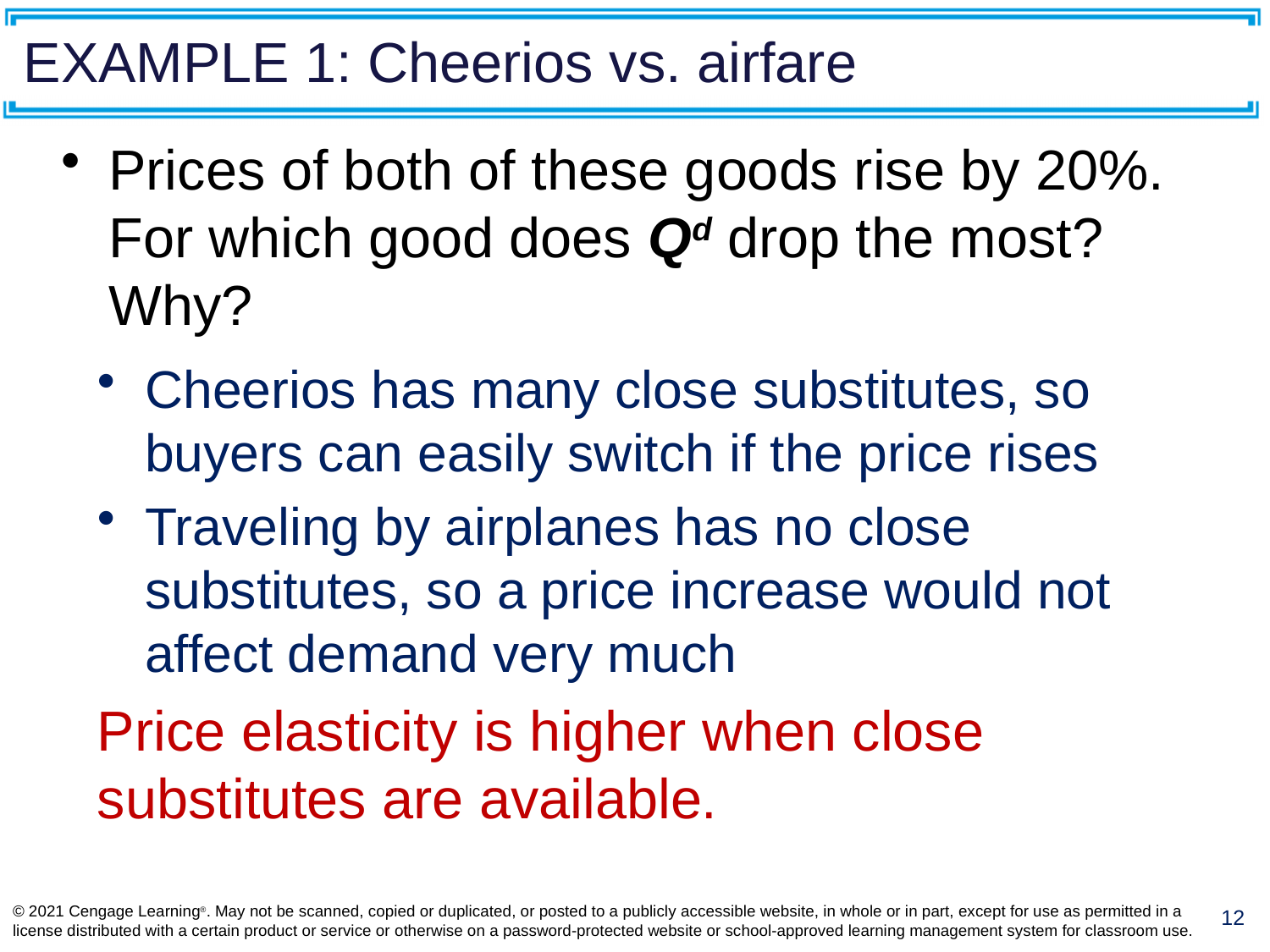

# EXAMPLE 1: Cheerios vs. airfare
Prices of both of these goods rise by 20%.
For which good does Qd drop the most?  Why?
Cheerios has many close substitutes, so buyers can easily switch if the price rises
Traveling by airplanes has no close substitutes, so a price increase would not affect demand very much
Price elasticity is higher when close substitutes are available.
© 2021 Cengage Learning®. May not be scanned, copied or duplicated, or posted to a publicly accessible website, in whole or in part, except for use as permitted in a license distributed with a certain product or service or otherwise on a password-protected website or school-approved learning management system for classroom use.
12